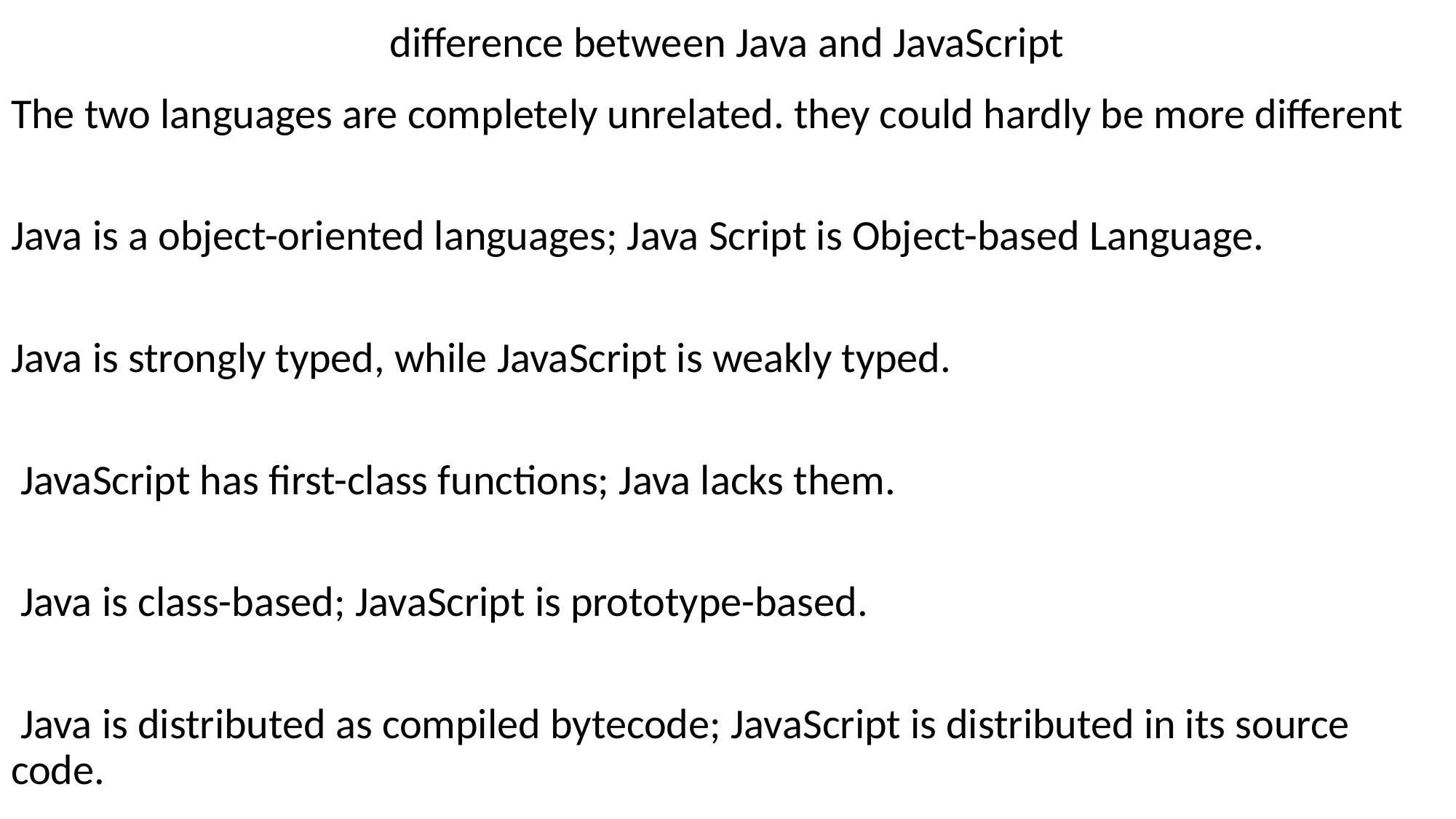

# difference between Java and JavaScript
The two languages are completely unrelated. they could hardly be more different

Java is a object-oriented languages; Java Script is Object-based Language.

Java is strongly typed, while JavaScript is weakly typed.

 JavaScript has first-class functions; Java lacks them.

 Java is class-based; JavaScript is prototype-based.

 Java is distributed as compiled bytecode; JavaScript is distributed in its source code.